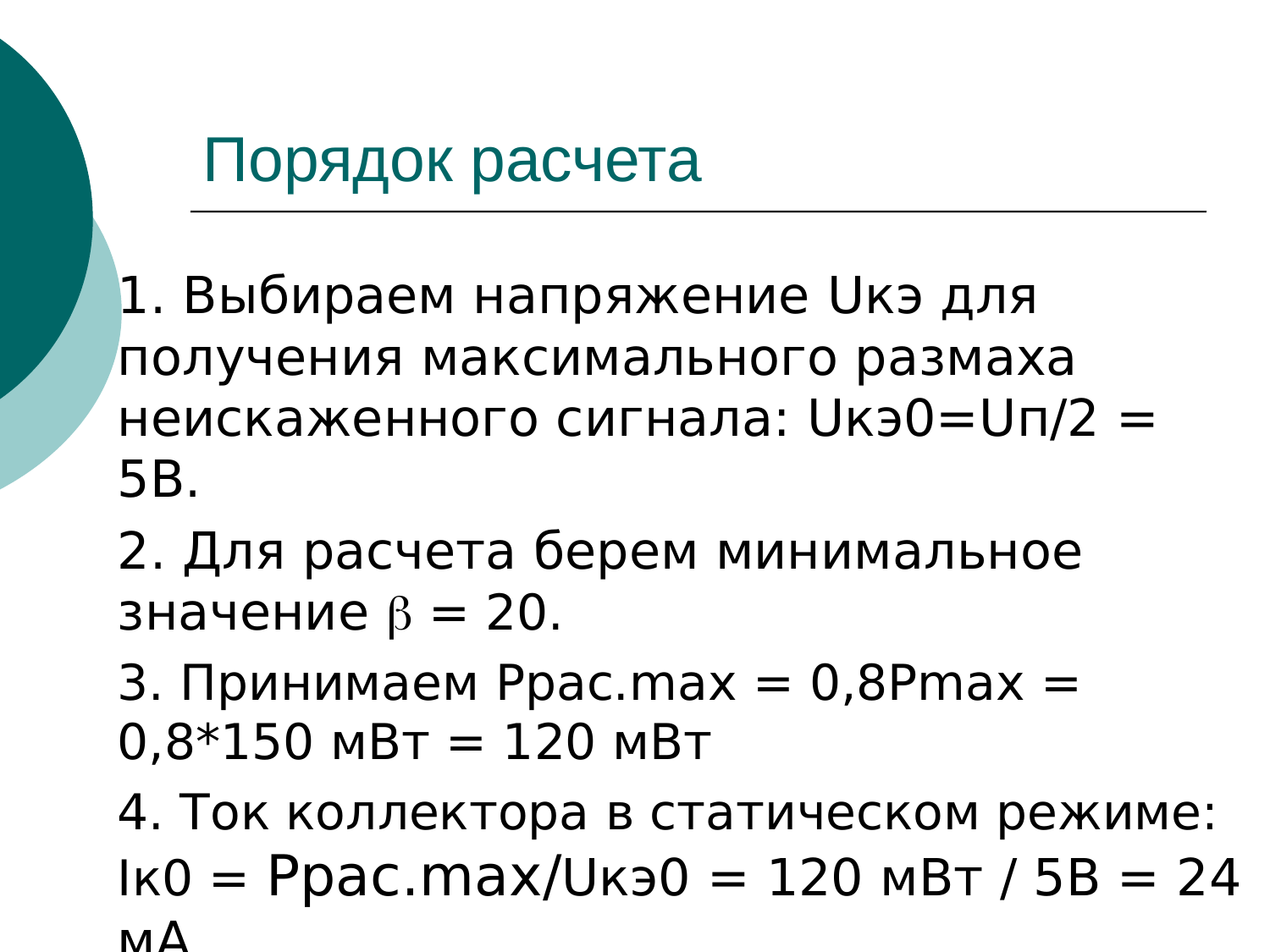

# Порядок расчета
1. Выбираем напряжение Uкэ для получения максимального размаха неискаженного сигнала: Uкэ0=Uп/2 = 5В.
2. Для расчета берем минимальное значение β = 20.
3. Принимаем Pрас.max = 0,8Pmax = 0,8*150 мВт = 120 мВт
4. Ток коллектора в статическом режиме: Iк0 = Pрас.max/Uкэ0 = 120 мВт / 5В = 24 мА